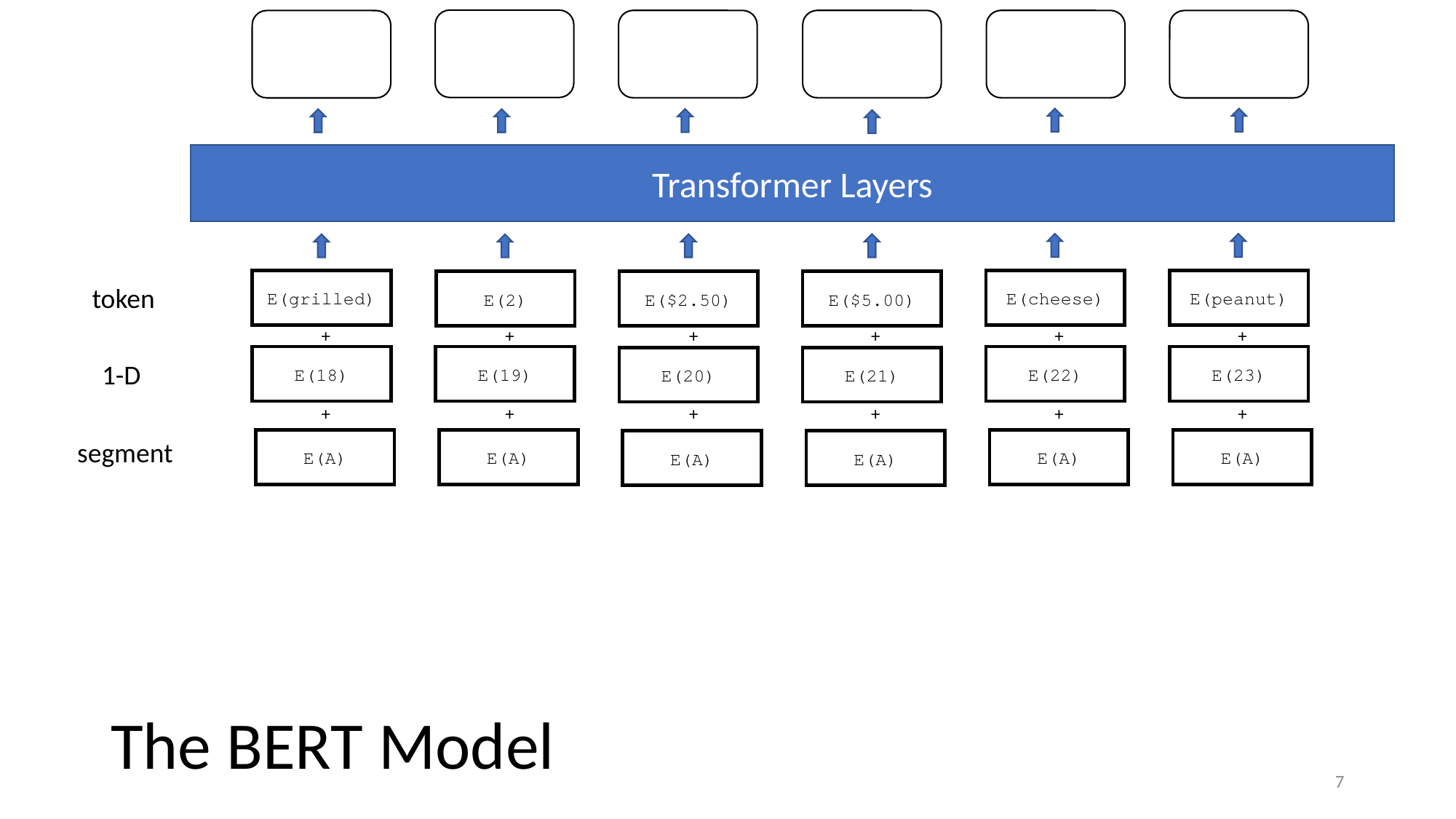

Transformer Layers

E(peanut)
token
E(grilled)
E(cheese)
E(2)
E($5.00)
E($2.50)
+
+
+
+
+
+
E(19)
E(23)
E(18)
E(22)
1-D
E(21)
E(20)
+
+
+
+
+
+
E(A)
E(A)
E(A)
E(A)
segment
E(A)
E(A)
The BERT Model
7